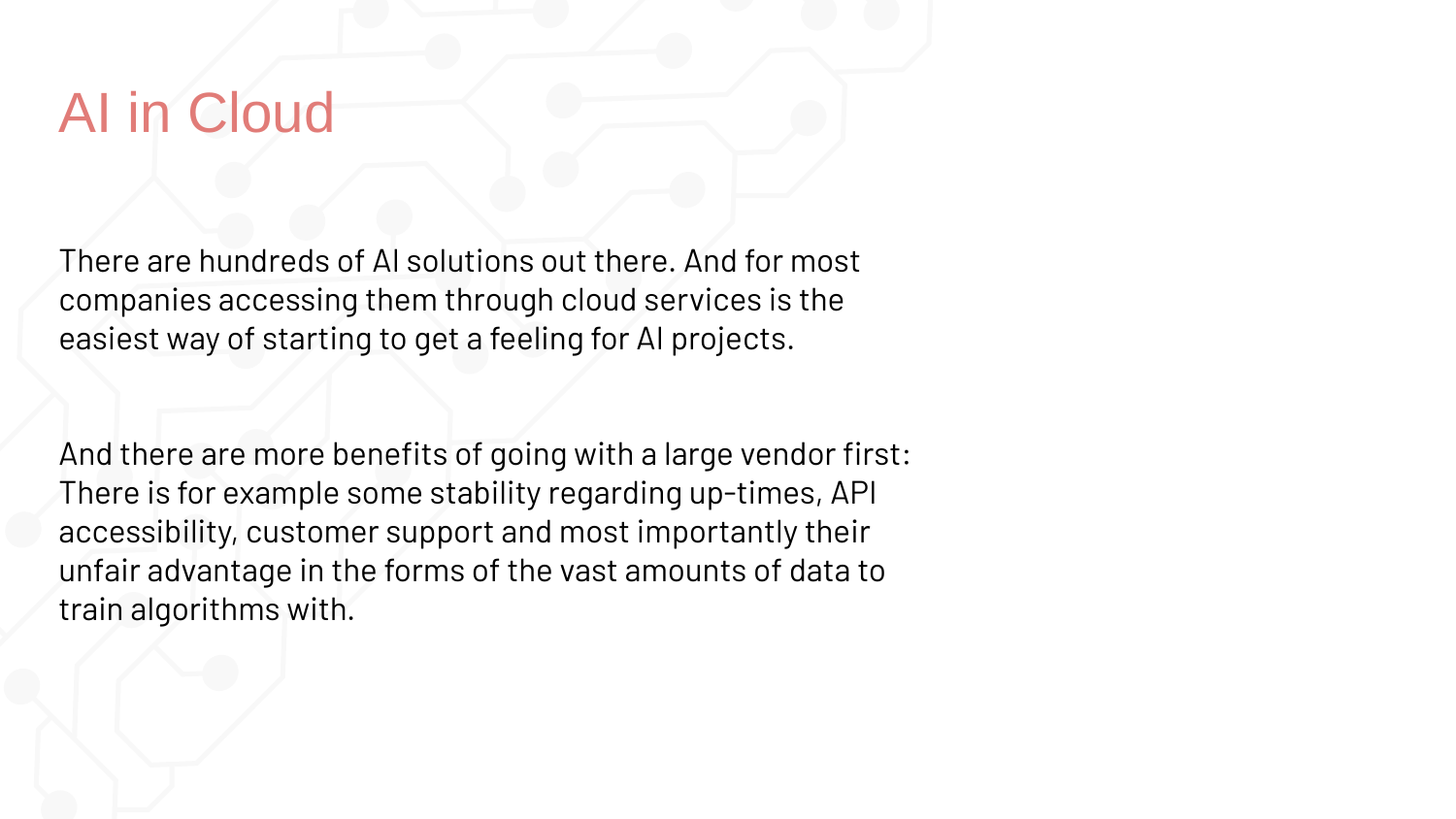

# AI in Cloud
There are hundreds of AI solutions out there. And for most companies accessing them through cloud services is the easiest way of starting to get a feeling for AI projects.

And there are more benefits of going with a large vendor first: There is for example some stability regarding up-times, API accessibility, customer support and most importantly their unfair advantage in the forms of the vast amounts of data to train algorithms with.